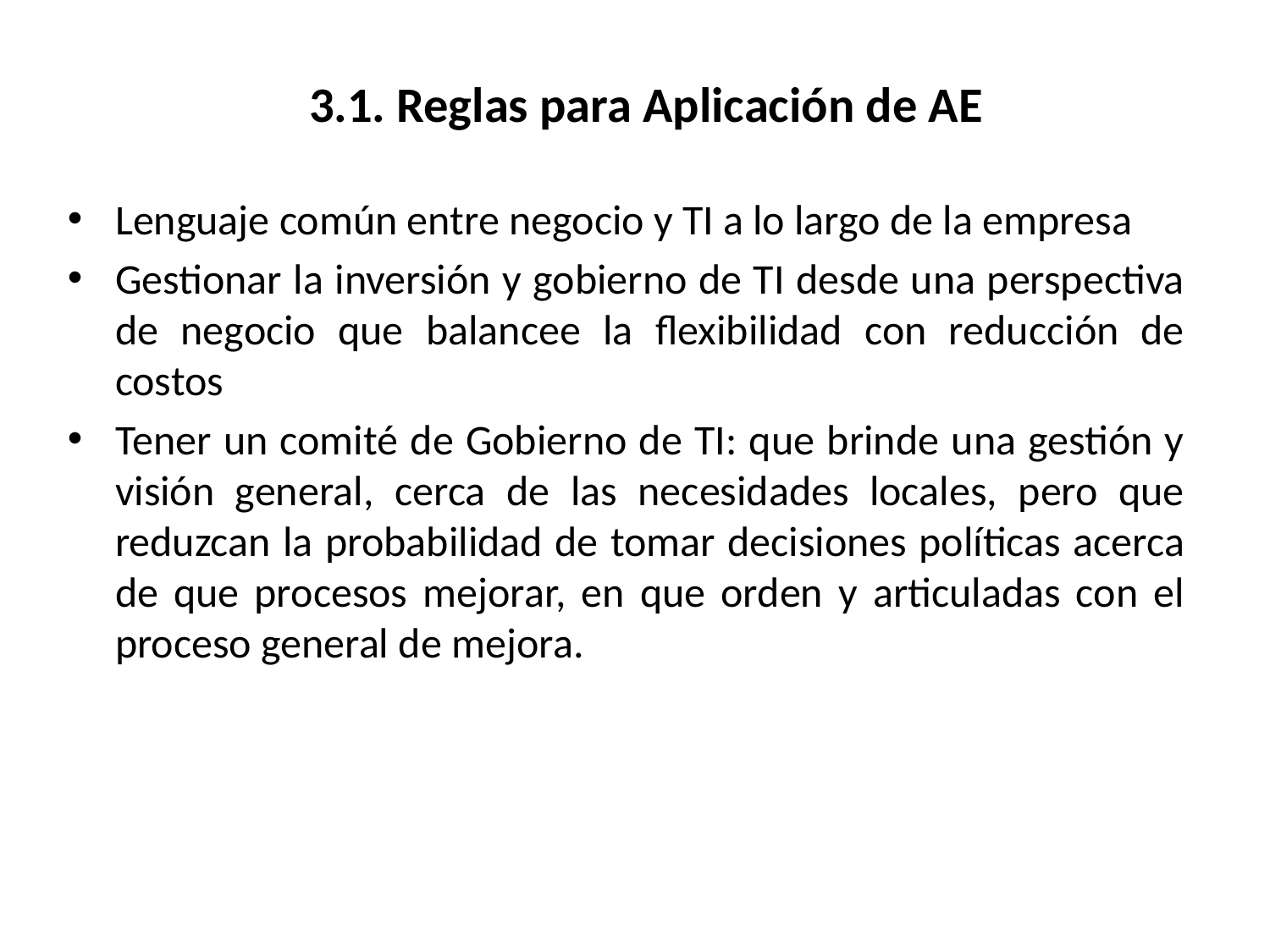

# 3.1. Reglas para Aplicación de AE
Lenguaje común entre negocio y TI a lo largo de la empresa
Gestionar la inversión y gobierno de TI desde una perspectiva de negocio que balancee la flexibilidad con reducción de costos
Tener un comité de Gobierno de TI: que brinde una gestión y visión general, cerca de las necesidades locales, pero que reduzcan la probabilidad de tomar decisiones políticas acerca de que procesos mejorar, en que orden y articuladas con el proceso general de mejora.